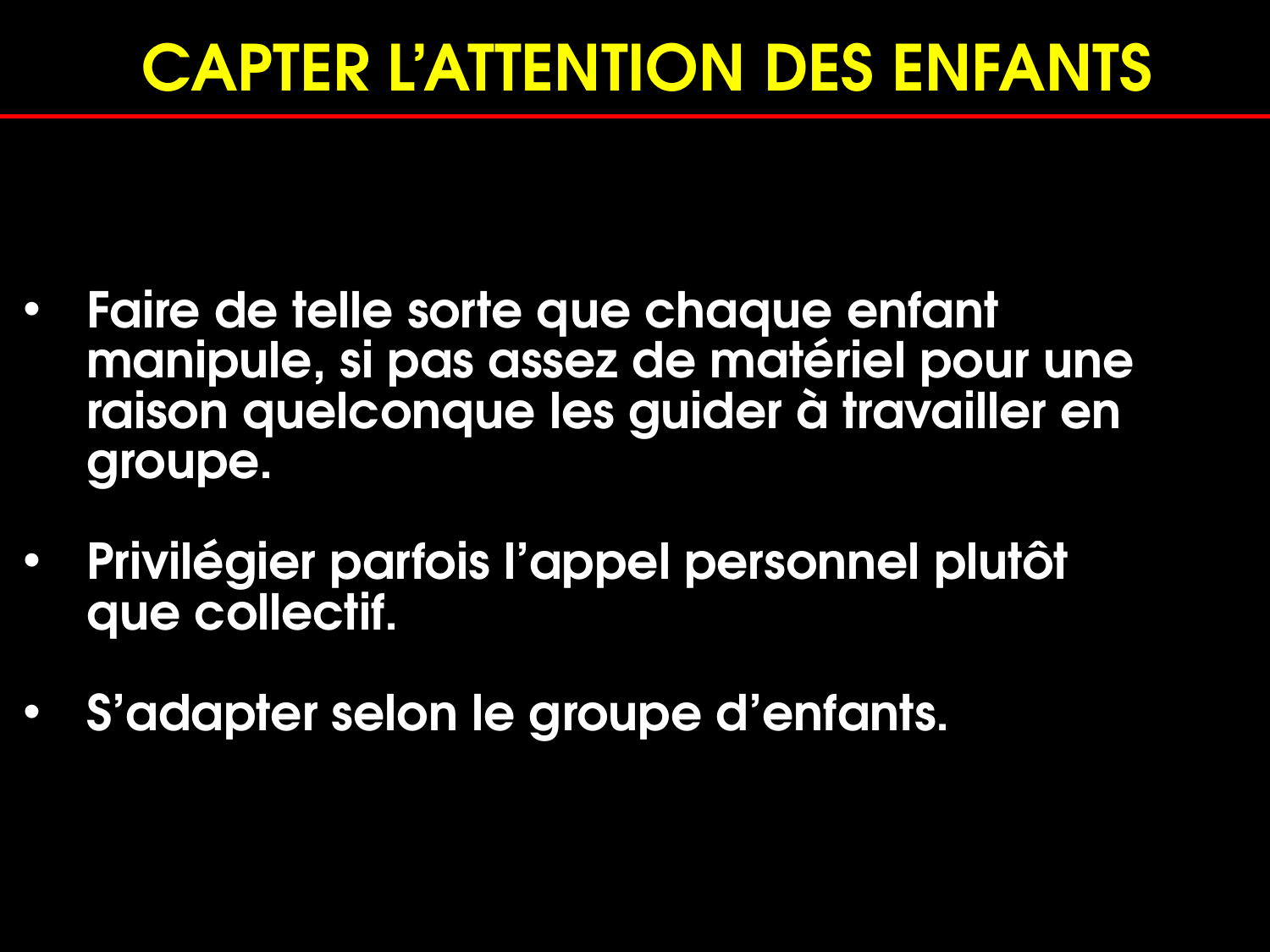

CAPTER L’ATTENTION DES ENFANTS

Faire de telle sorte que chaque enfant manipule, si pas assez de matériel pour une raison quelconque les guider à travailler en groupe.

Privilégier parfois l’appel personnel plutôt que collectif.

S’adapter selon le groupe d’enfants.